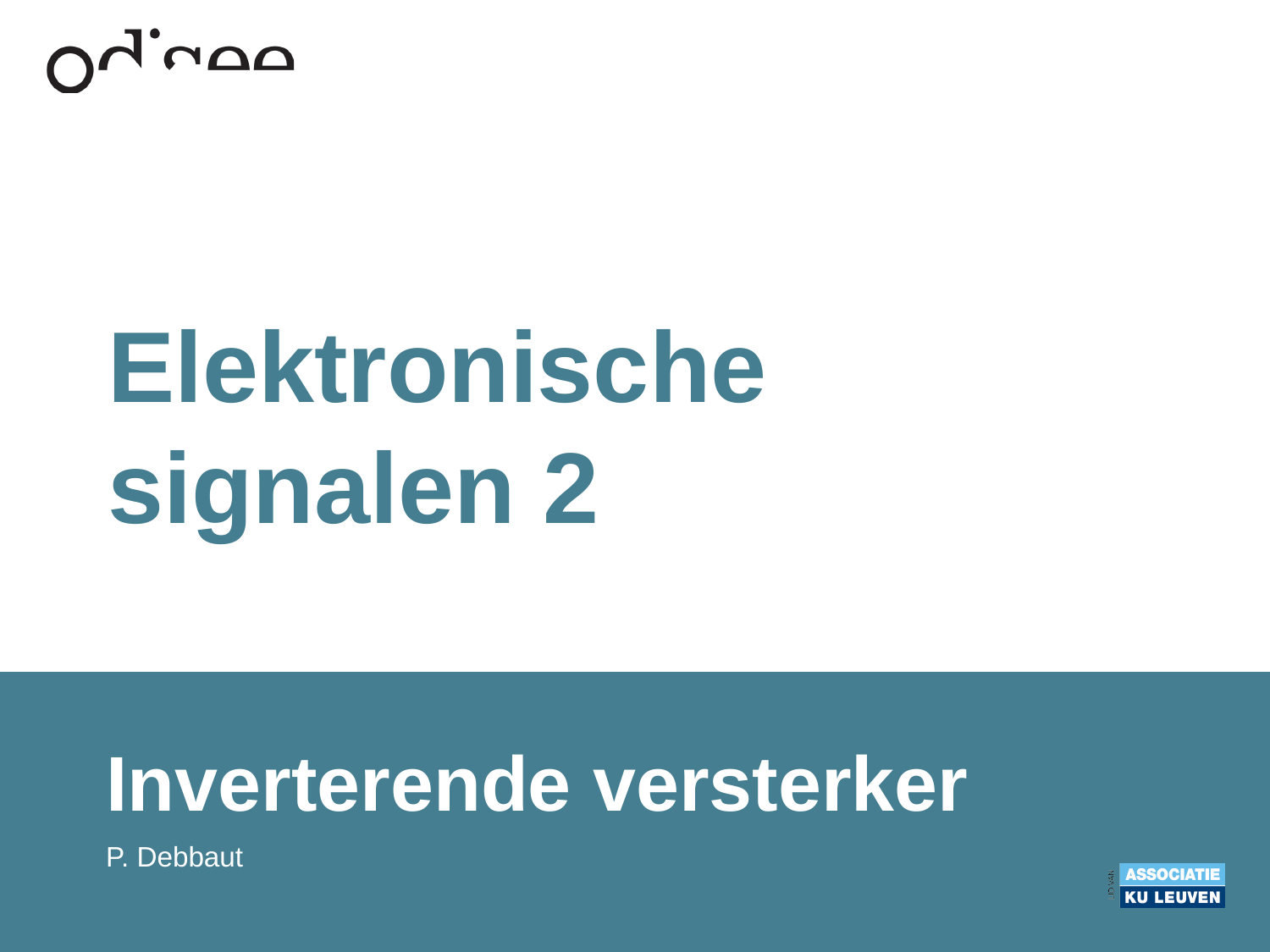

# Elektronische signalen 2
Inverterende versterker
P. Debbaut